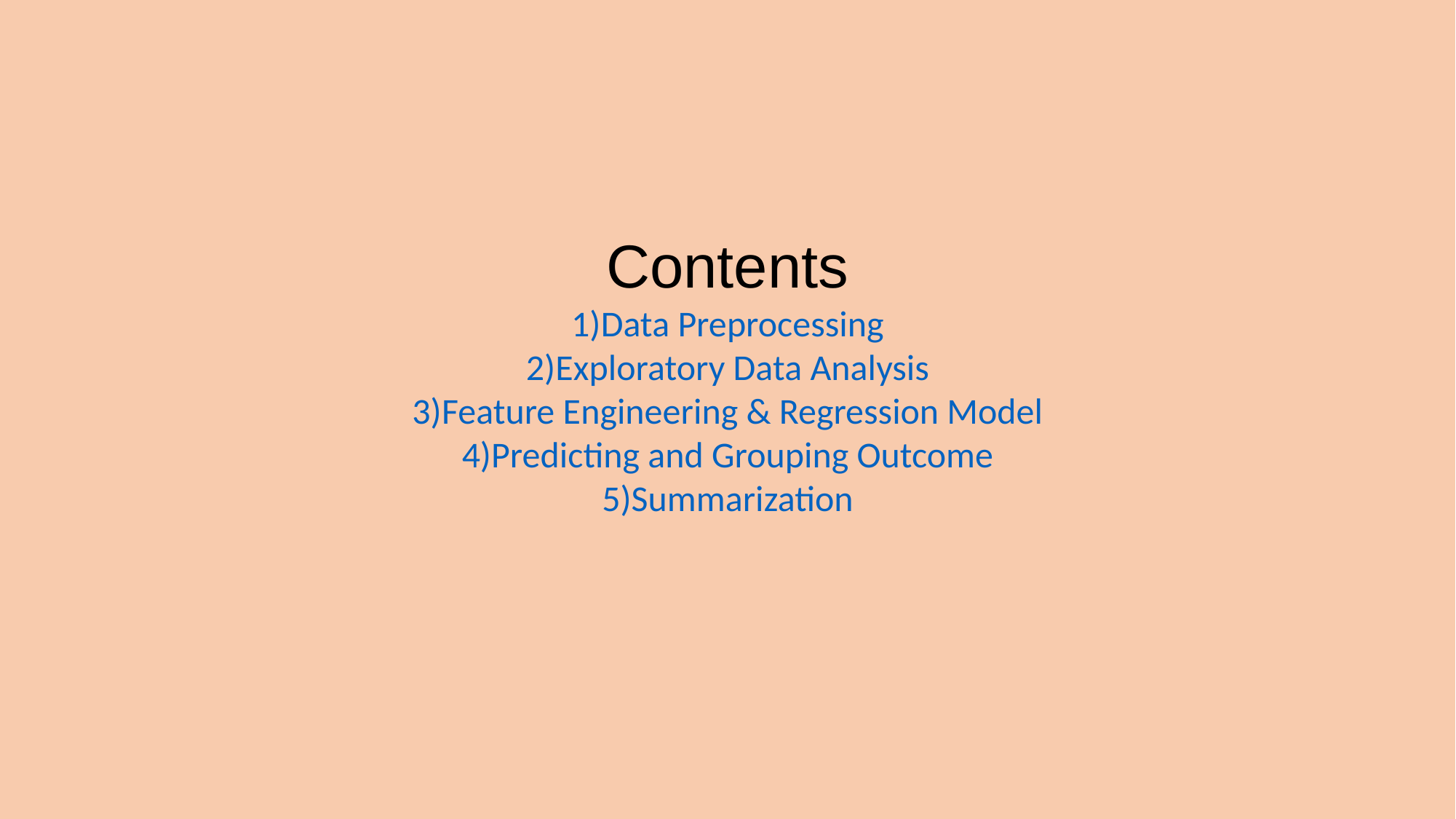

Contents
1)	Data Preprocessing
2)	Exploratory Data Analysis
3)	Feature Engineering & Regression Model
4)	Predicting and Grouping Outcome
5)	Summarization